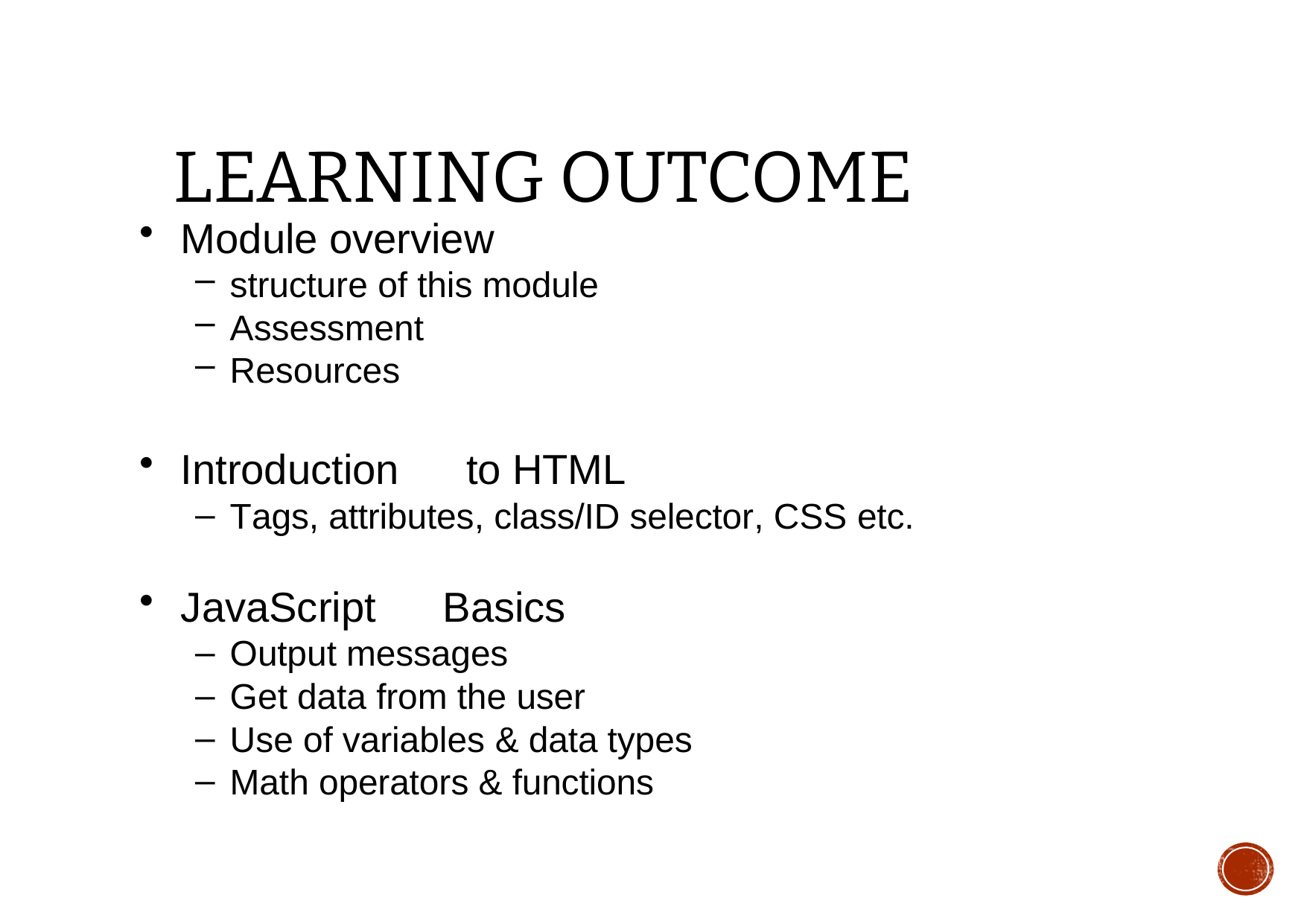

# Learning outcome
Module overview
structure of this module
Assessment
Resources

Introduction	to HTML
Tags, attributes, class/ID selector, CSS etc.

JavaScript	Basics
Output messages
Get data from the user
Use of variables & data types
Math operators & functions